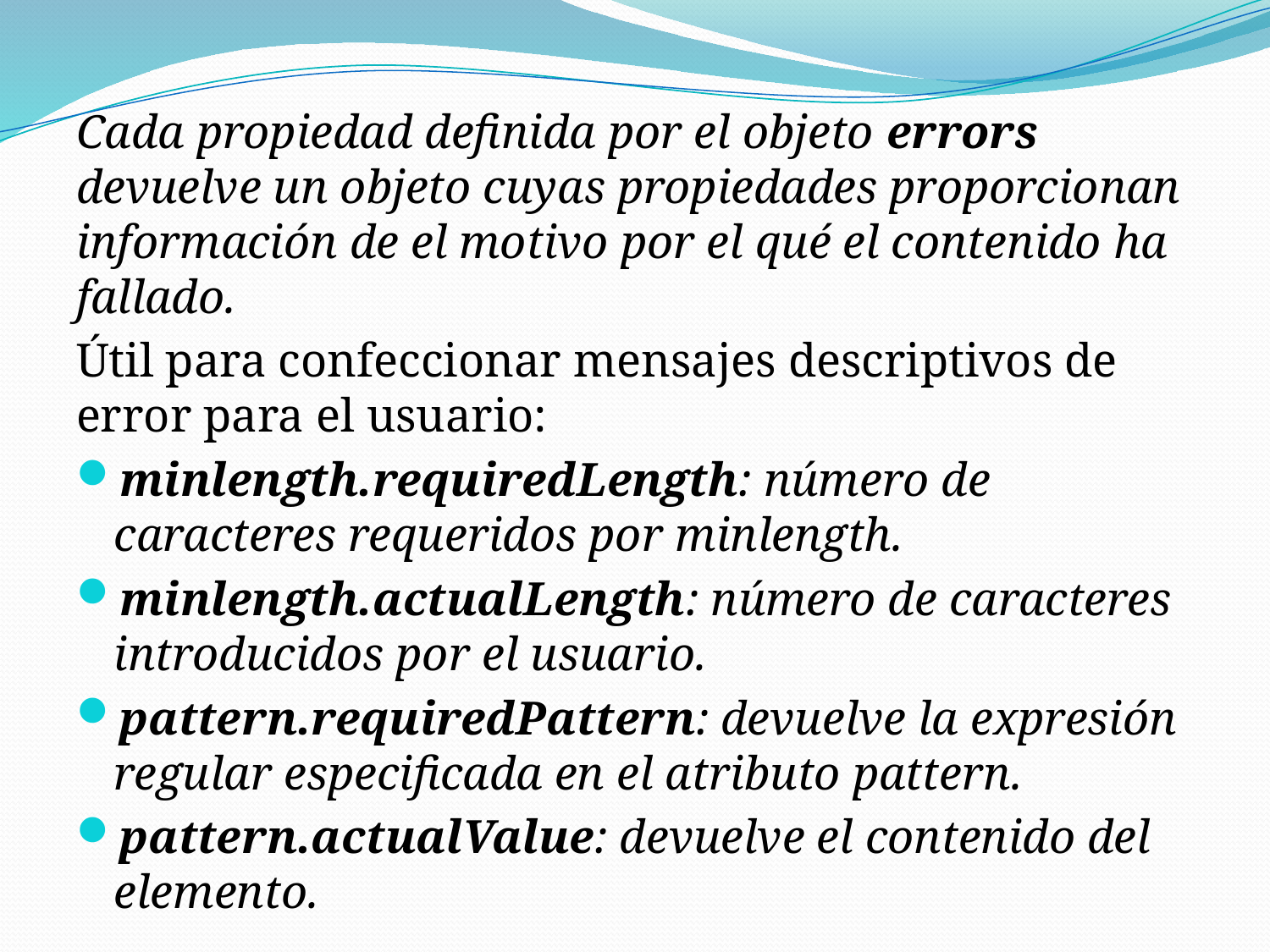

Cada propiedad definida por el objeto errors devuelve un objeto cuyas propiedades proporcionan información de el motivo por el qué el contenido ha fallado.
Útil para confeccionar mensajes descriptivos de error para el usuario:
minlength.requiredLength: número de caracteres requeridos por minlength.
minlength.actualLength: número de caracteres introducidos por el usuario.
pattern.requiredPattern: devuelve la expresión regular especificada en el atributo pattern.
pattern.actualValue: devuelve el contenido del elemento.